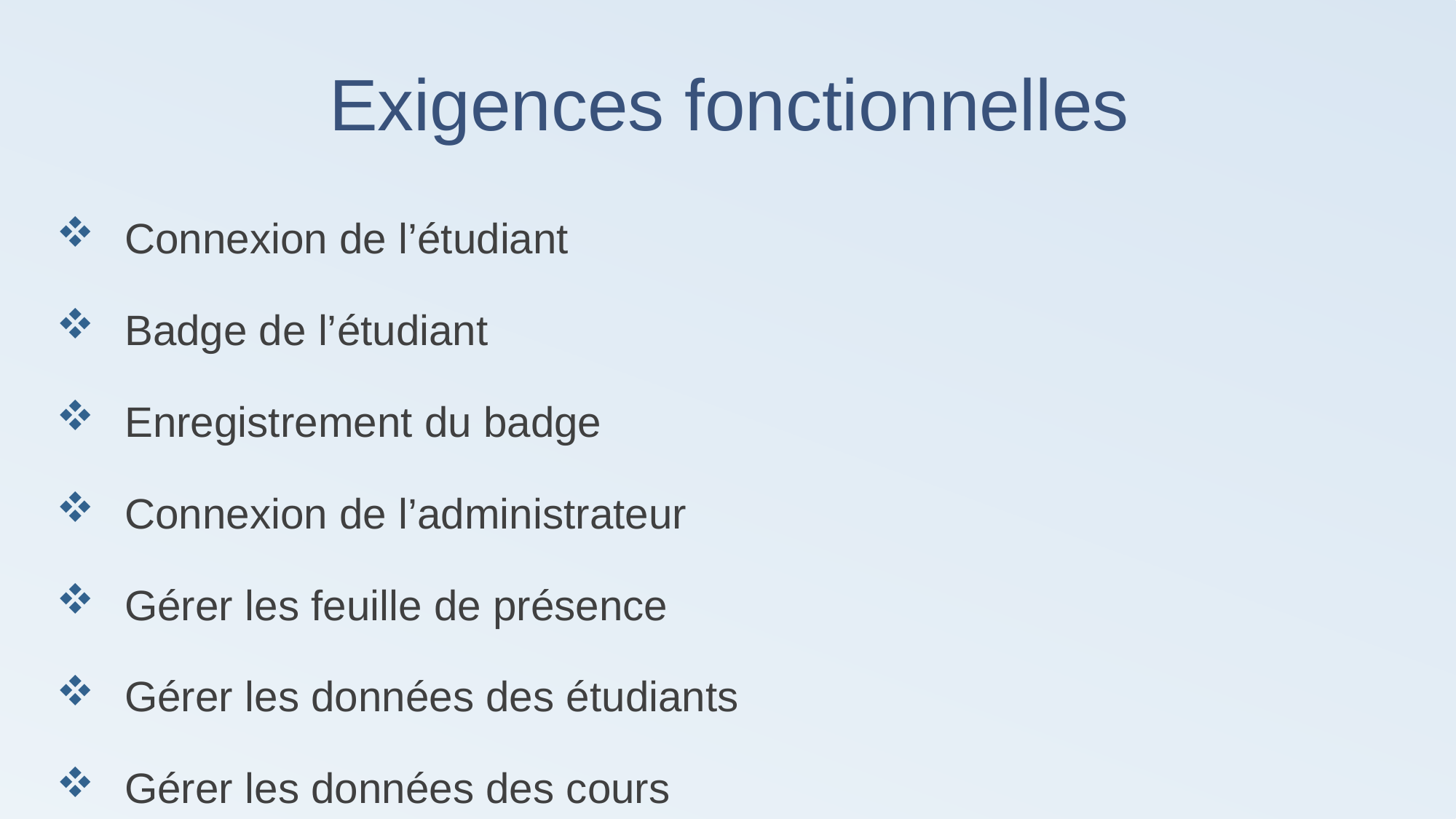

# Exigences fonctionnelles
Connexion de l’étudiant

Badge de l’étudiant

Enregistrement du badge

Connexion de l’administrateur

Gérer les feuille de présence

Gérer les données des étudiants

Gérer les données des cours